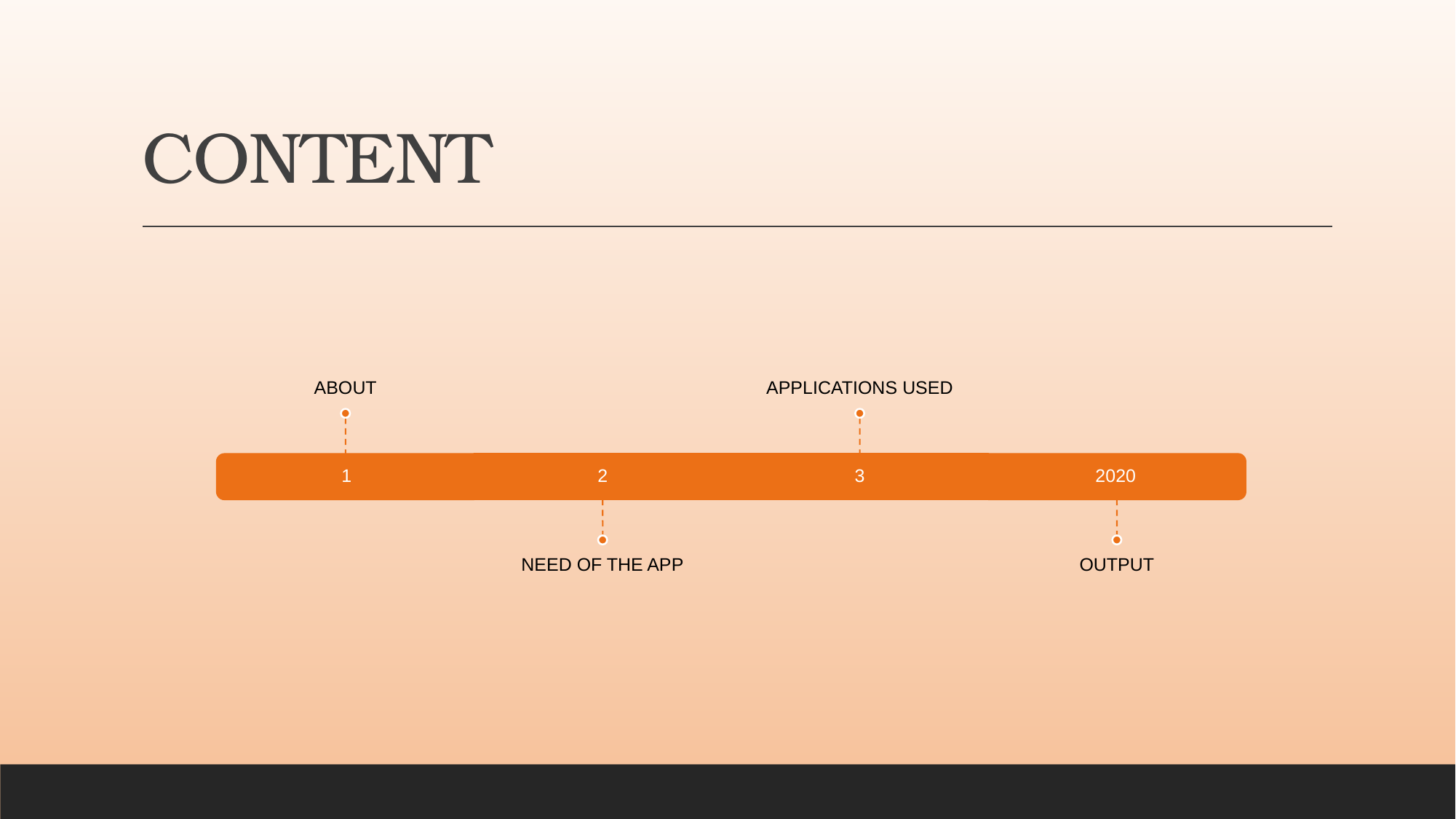

# CONTENT
1
ABOUT
2
NEED OF THE APP
3
APPLICATIONS USED
2020
OUTPUT